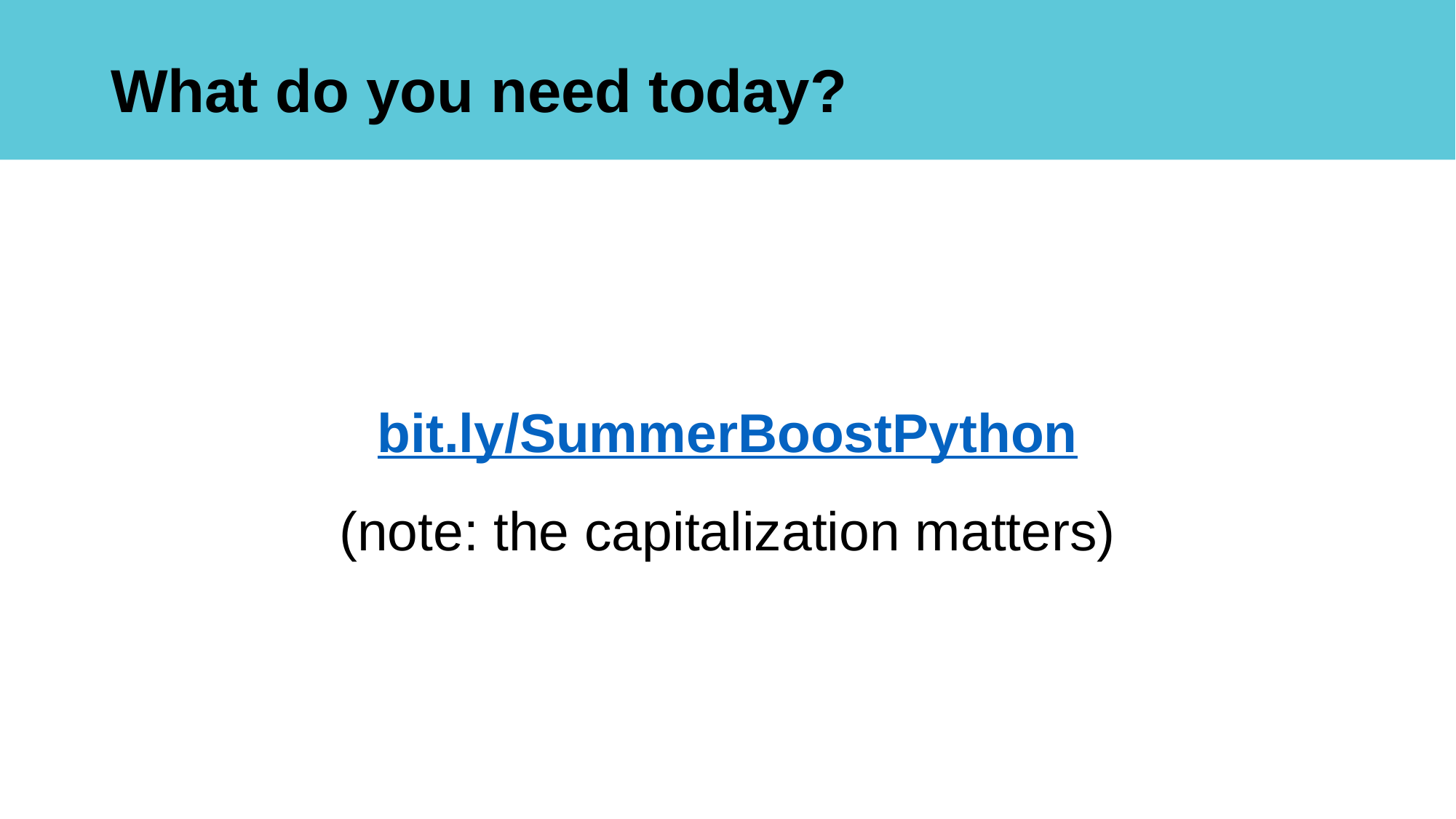

# What do you need today?
bit.ly/SummerBoostPython
(note: the capitalization matters)